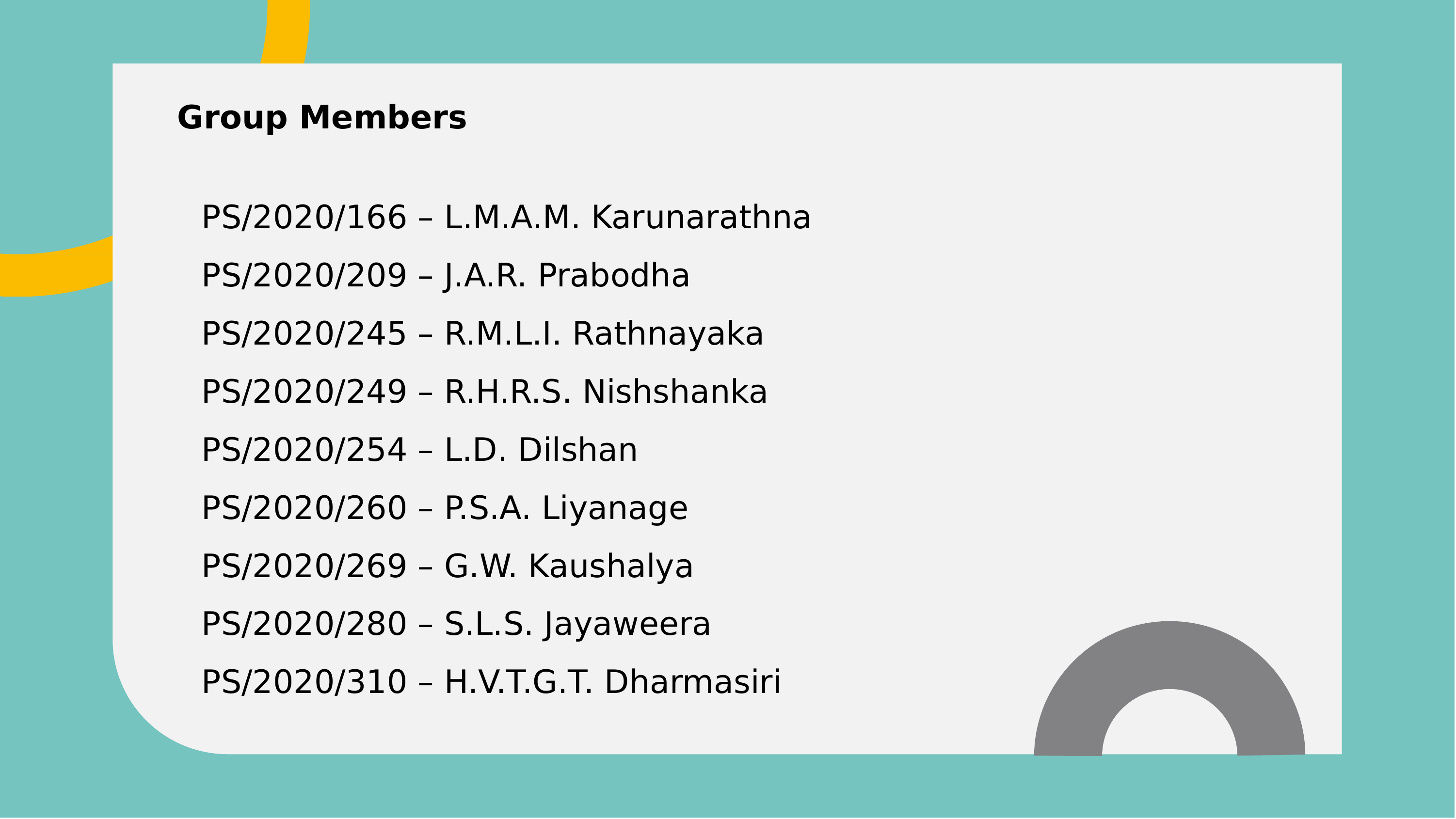

Group Members

PS/2020/166 – L.M.A.M. Karunarathna
PS/2020/209 – J.A.R. Prabodha
PS/2020/245 – R.M.L.I. Rathnayaka
PS/2020/249 – R.H.R.S. Nishshanka
PS/2020/254 – L.D. Dilshan
PS/2020/260 – P.S.A. Liyanage
PS/2020/269 – G.W. Kaushalya
PS/2020/280 – S.L.S. Jayaweera
PS/2020/310 – H.V.T.G.T. Dharmasiri